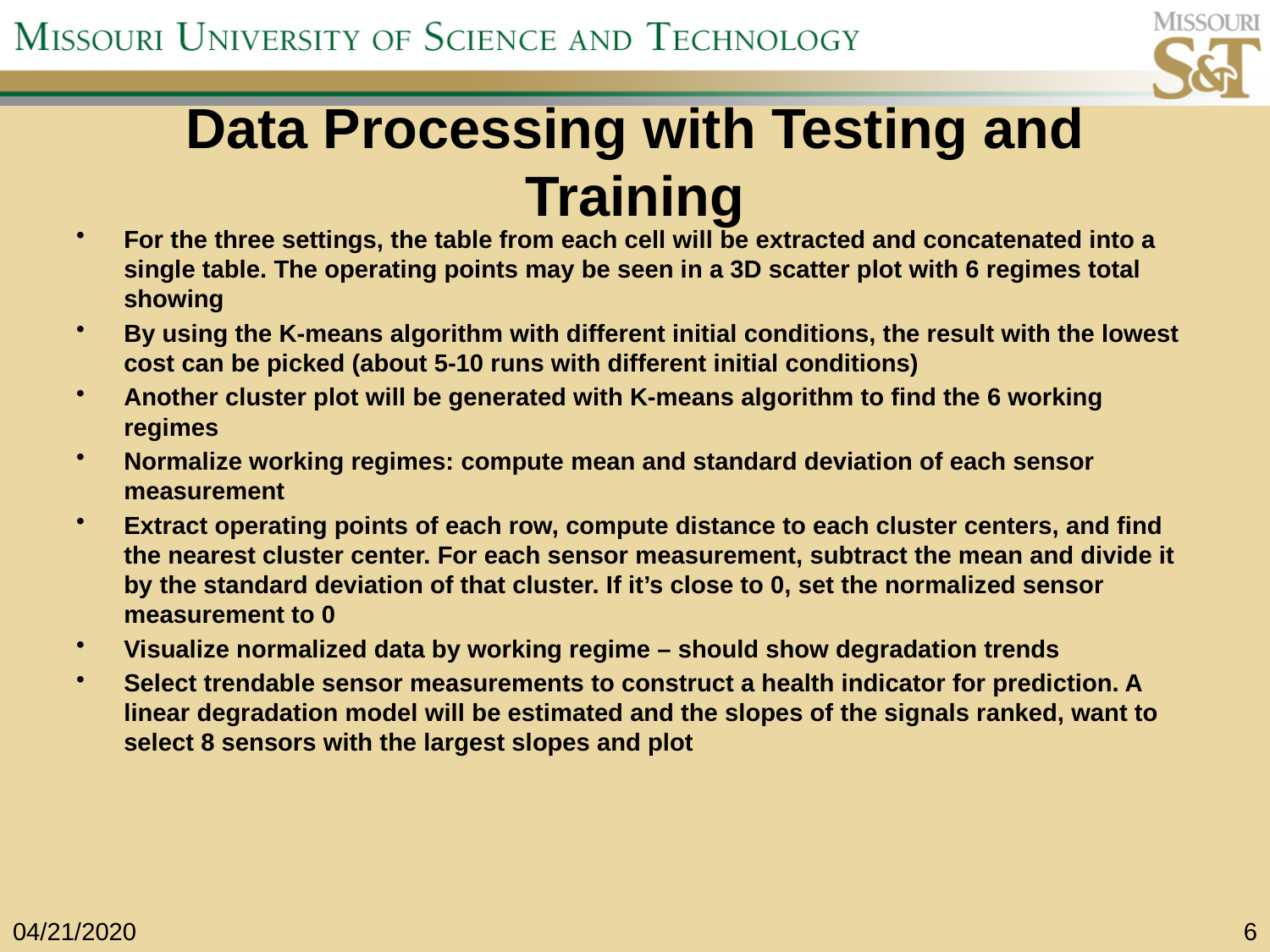

# Data Processing with Testing and Training
For the three settings, the table from each cell will be extracted and concatenated into a single table. The operating points may be seen in a 3D scatter plot with 6 regimes total showing
By using the K-means algorithm with different initial conditions, the result with the lowest cost can be picked (about 5-10 runs with different initial conditions)
Another cluster plot will be generated with K-means algorithm to find the 6 working regimes
Normalize working regimes: compute mean and standard deviation of each sensor measurement
Extract operating points of each row, compute distance to each cluster centers, and find the nearest cluster center. For each sensor measurement, subtract the mean and divide it by the standard deviation of that cluster. If it’s close to 0, set the normalized sensor measurement to 0
Visualize normalized data by working regime – should show degradation trends
Select trendable sensor measurements to construct a health indicator for prediction. A linear degradation model will be estimated and the slopes of the signals ranked, want to select 8 sensors with the largest slopes and plot

04/21/2020
6